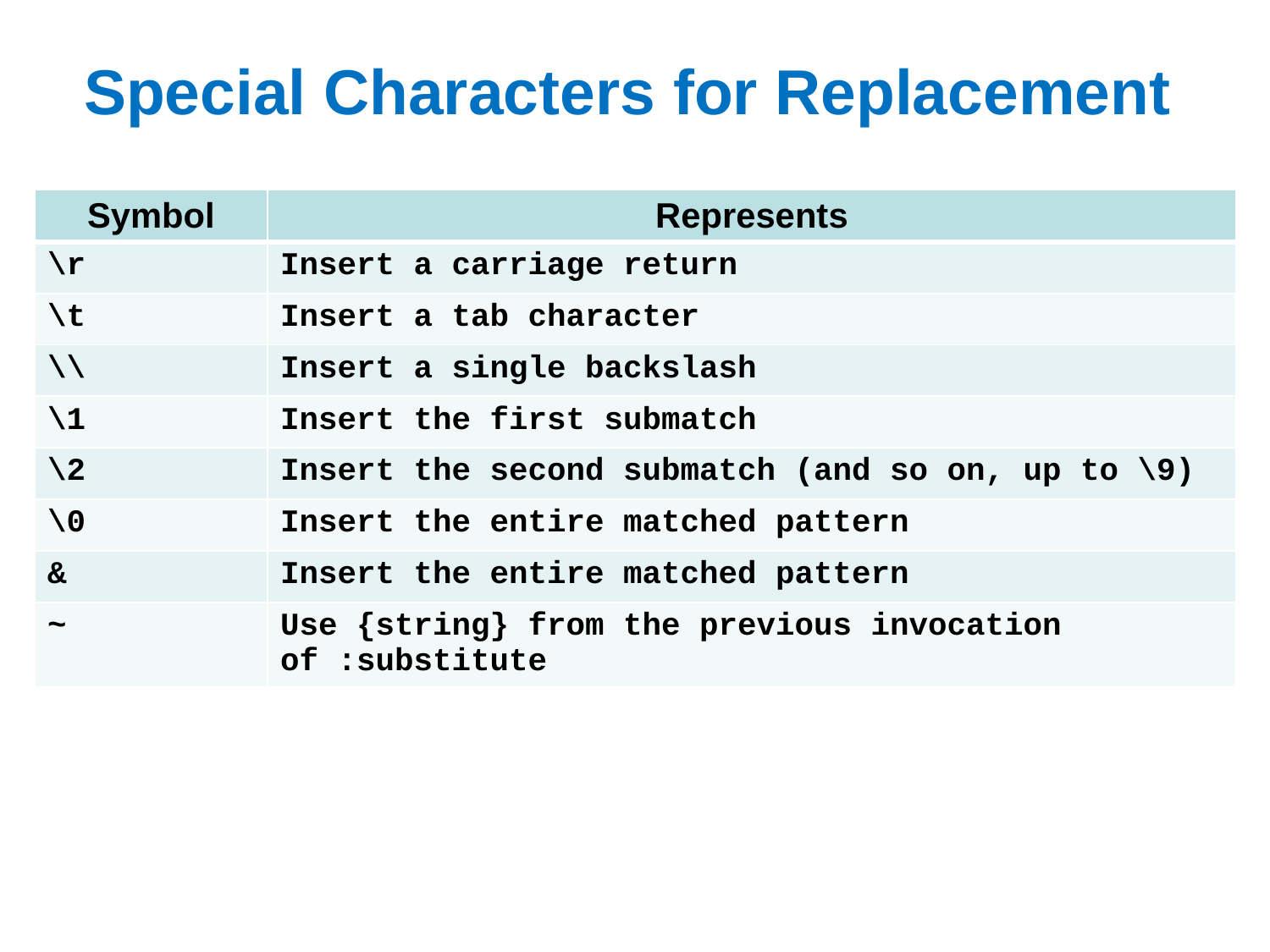

# Special Characters for Replacement
| Symbol | Represents |
| --- | --- |
| \r | Insert a carriage return |
| \t | Insert a tab character |
| \\ | Insert a single backslash |
| \1 | Insert the first submatch |
| \2 | Insert the second submatch (and so on, up to \9) |
| \0 | Insert the entire matched pattern |
| & | Insert the entire matched pattern |
| ~ | Use {string} from the previous invocation of :substitute |